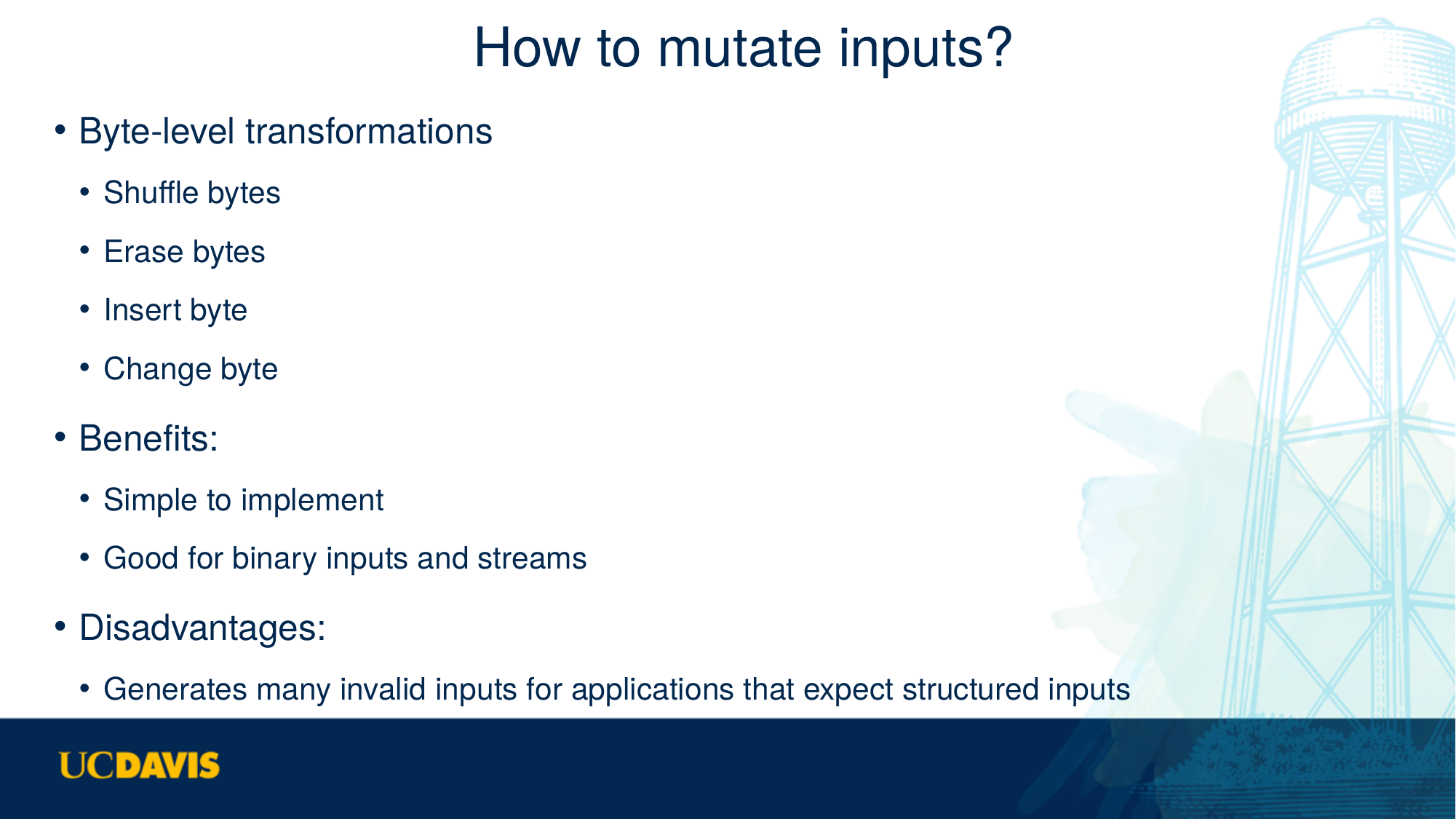

# How to mutate inputs?
Byte-level transformations
Shuffle bytes
Erase bytes
Insert byte
Change byte
Benefits:
Simple to implement
Good for binary inputs and streams
Disadvantages:
Generates many invalid inputs for applications that expect structured inputs